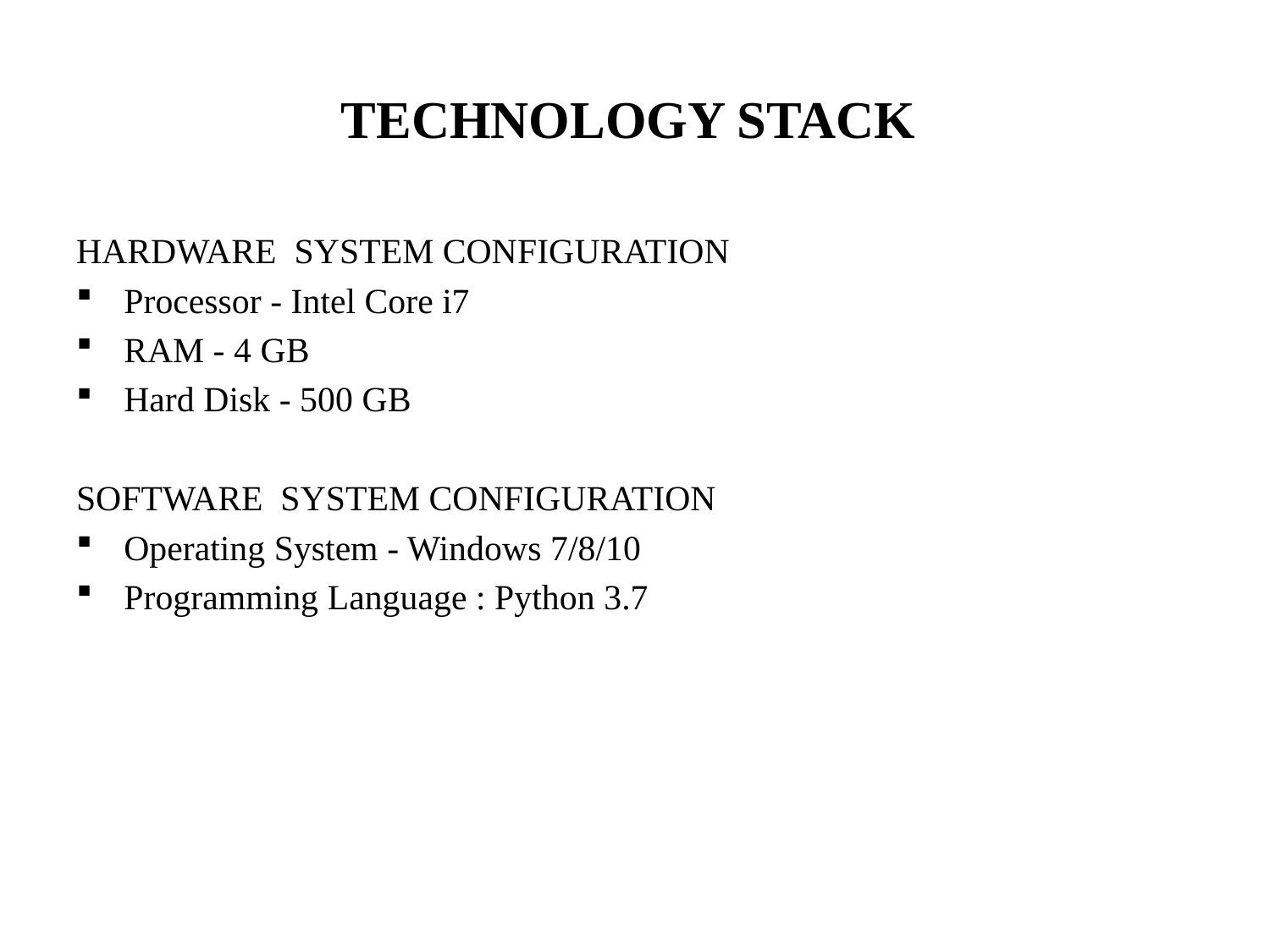

# TECHNOLOGY STACK
HARDWARE  SYSTEM CONFIGURATION
Processor - Intel Core i7
RAM - 4 GB
Hard Disk - 500 GB

SOFTWARE  SYSTEM CONFIGURATION
Operating System - Windows 7/8/10
Programming Language : Python 3.7